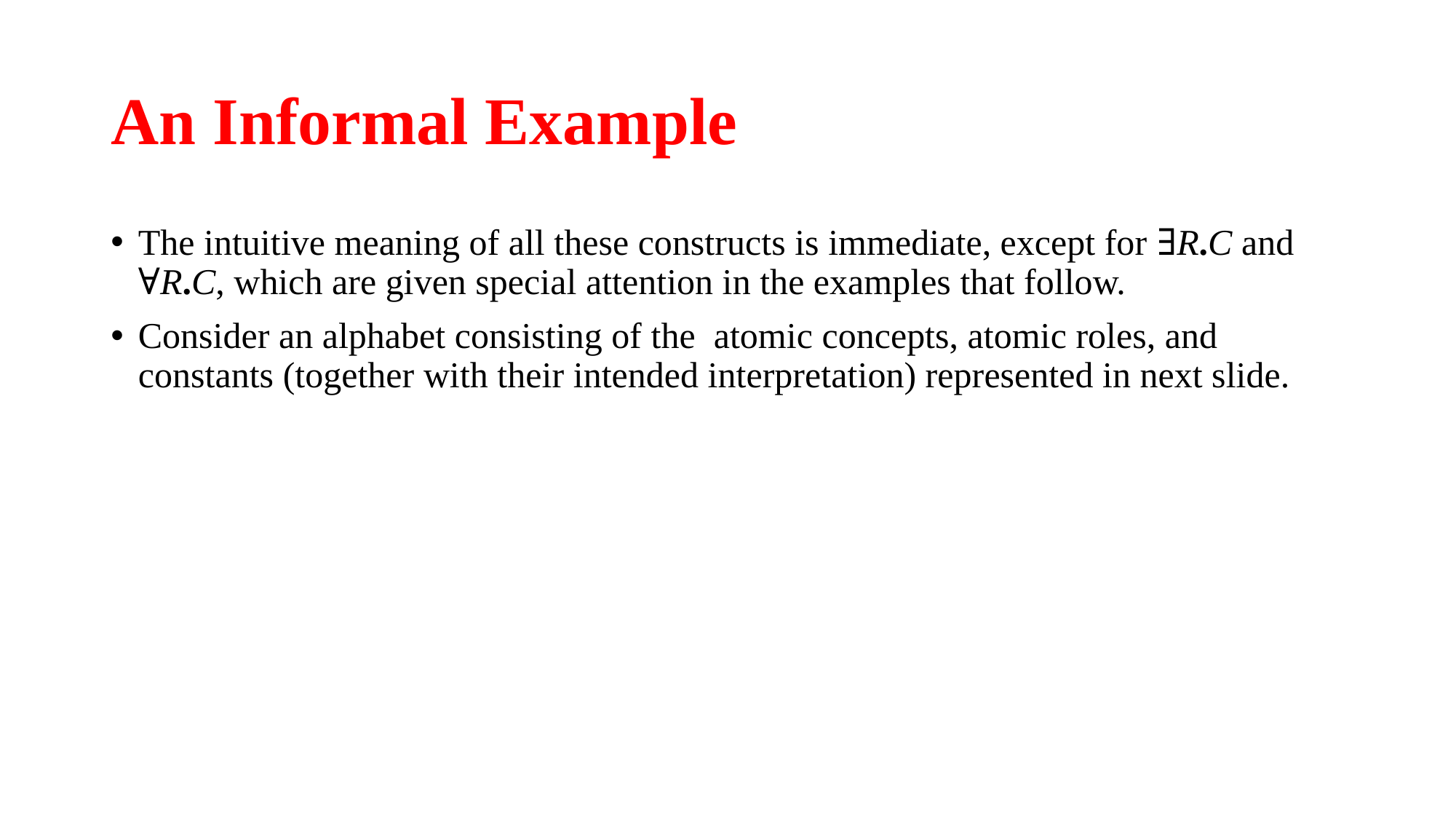

# An Informal Example
The intuitive meaning of all these constructs is immediate, except for ∃R.C and ∀R.C, which are given special attention in the examples that follow.
Consider an alphabet consisting of the  atomic concepts, atomic roles, and constants (together with their intended interpretation) represented in next slide.
10